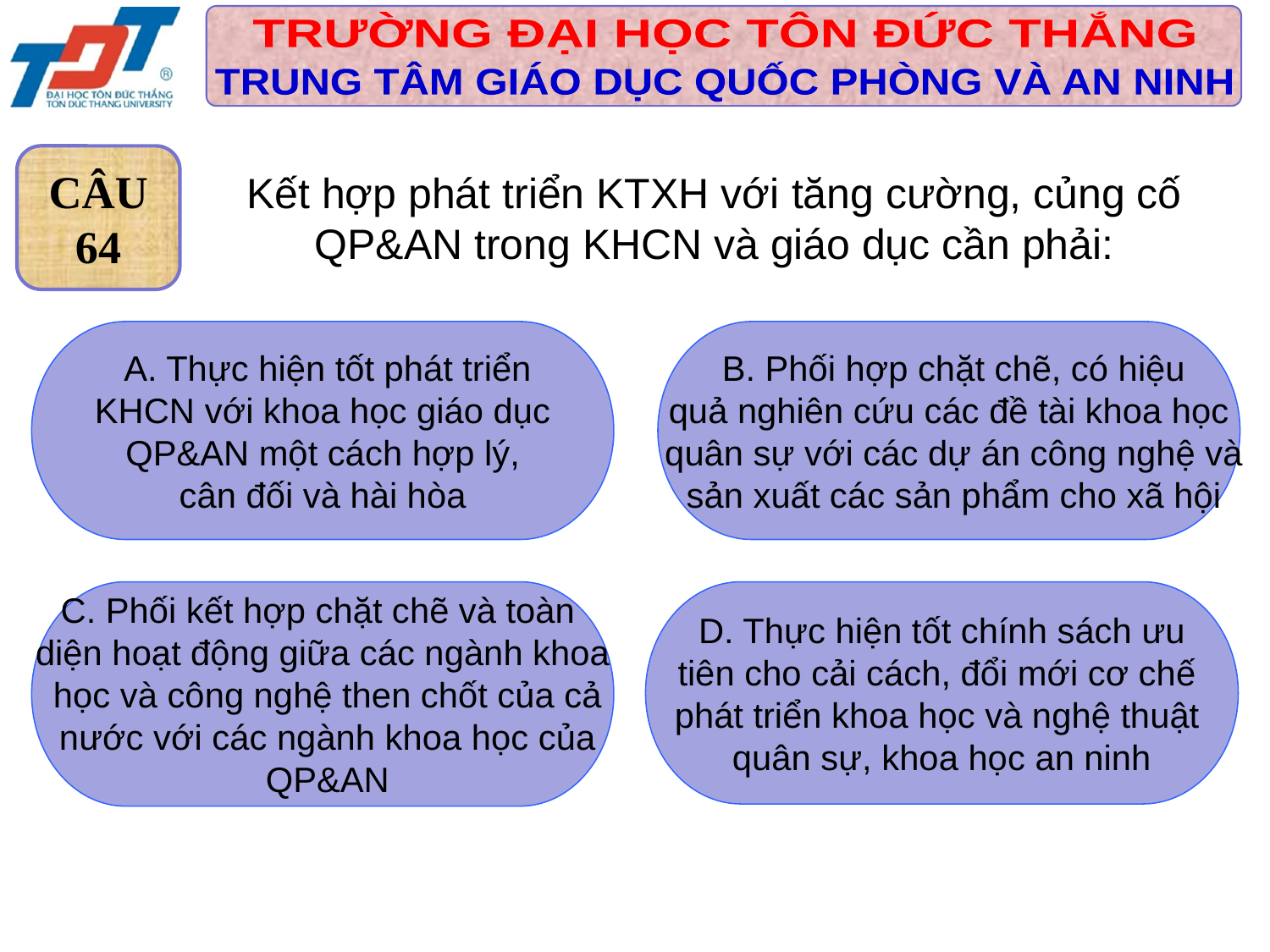

CÂU
64
Kết hợp phát triển KTXH với tăng cường, củng cố QP&AN trong KHCN và giáo dục cần phải:
 A. Thực hiện tốt phát triển
KHCN với khoa học giáo dục
 QP&AN một cách hợp lý,
cân đối và hài hòa
 B. Phối hợp chặt chẽ, có hiệu
quả nghiên cứu các đề tài khoa học
 quân sự với các dự án công nghệ và
 sản xuất các sản phẩm cho xã hội
C. Phối kết hợp chặt chẽ và toàn
diện hoạt động giữa các ngành khoa
 học và công nghệ then chốt của cả
 nước với các ngành khoa học của
 QP&AN
 D. Thực hiện tốt chính sách ưu
tiên cho cải cách, đổi mới cơ chế
phát triển khoa học và nghệ thuật
quân sự, khoa học an ninh